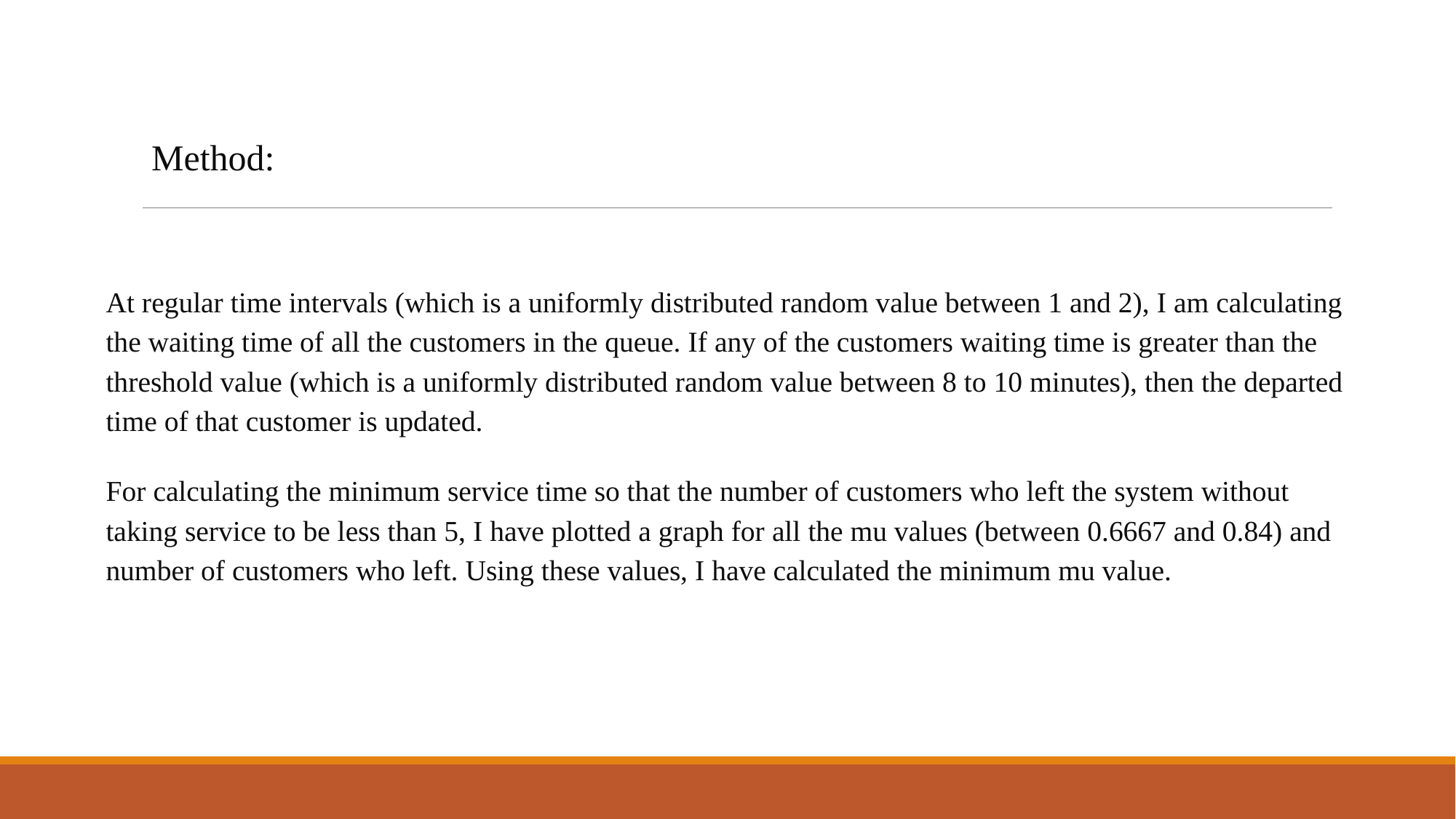

Method:

At regular time intervals (which is a uniformly distributed random value between 1 and 2), I am calculating the waiting time of all the customers in the queue. If any of the customers waiting time is greater than the threshold value (which is a uniformly distributed random value between 8 to 10 minutes), then the departed time of that customer is updated.
For calculating the minimum service time so that the number of customers who left the system without taking service to be less than 5, I have plotted a graph for all the mu values (between 0.6667 and 0.84) and number of customers who left. Using these values, I have calculated the minimum mu value.